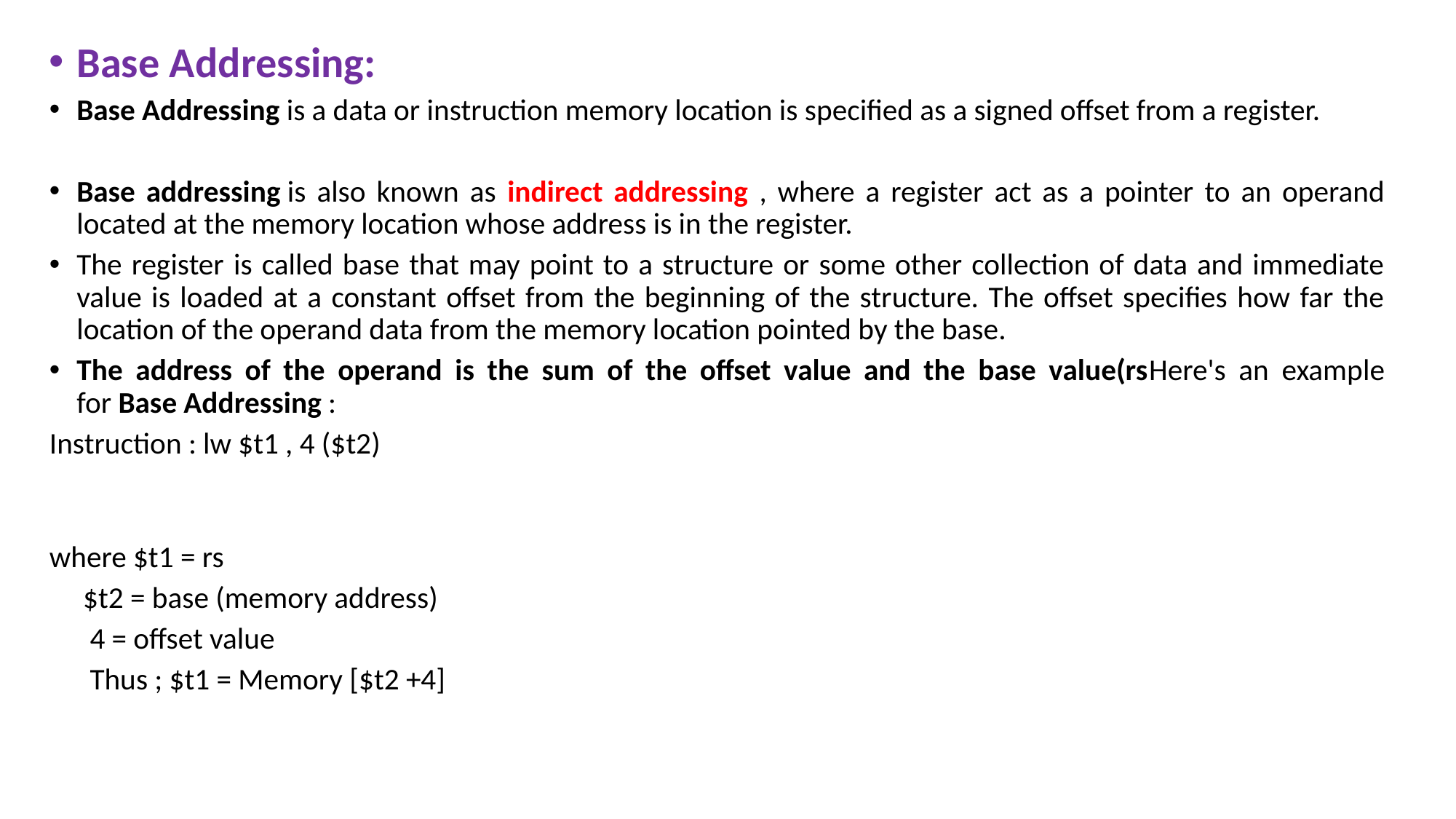

Base Addressing:
Base Addressing is a data or instruction memory location is specified as a signed offset from a register.

Base addressing is also known as indirect addressing , where a register act as a pointer to an operand located at the memory location whose address is in the register.
The register is called base that may point to a structure or some other collection of data and immediate value is loaded at a constant offset from the beginning of the structure. The offset specifies how far the location of the operand data from the memory location pointed by the base.
The address of the operand is the sum of the offset value and the base value(rsHere's an example for Base Addressing :
Instruction : lw $t1 , 4 ($t2)

where $t1 = rs
     $t2 = base (memory address)
      4 = offset value
      Thus ; $t1 = Memory [$t2 +4]